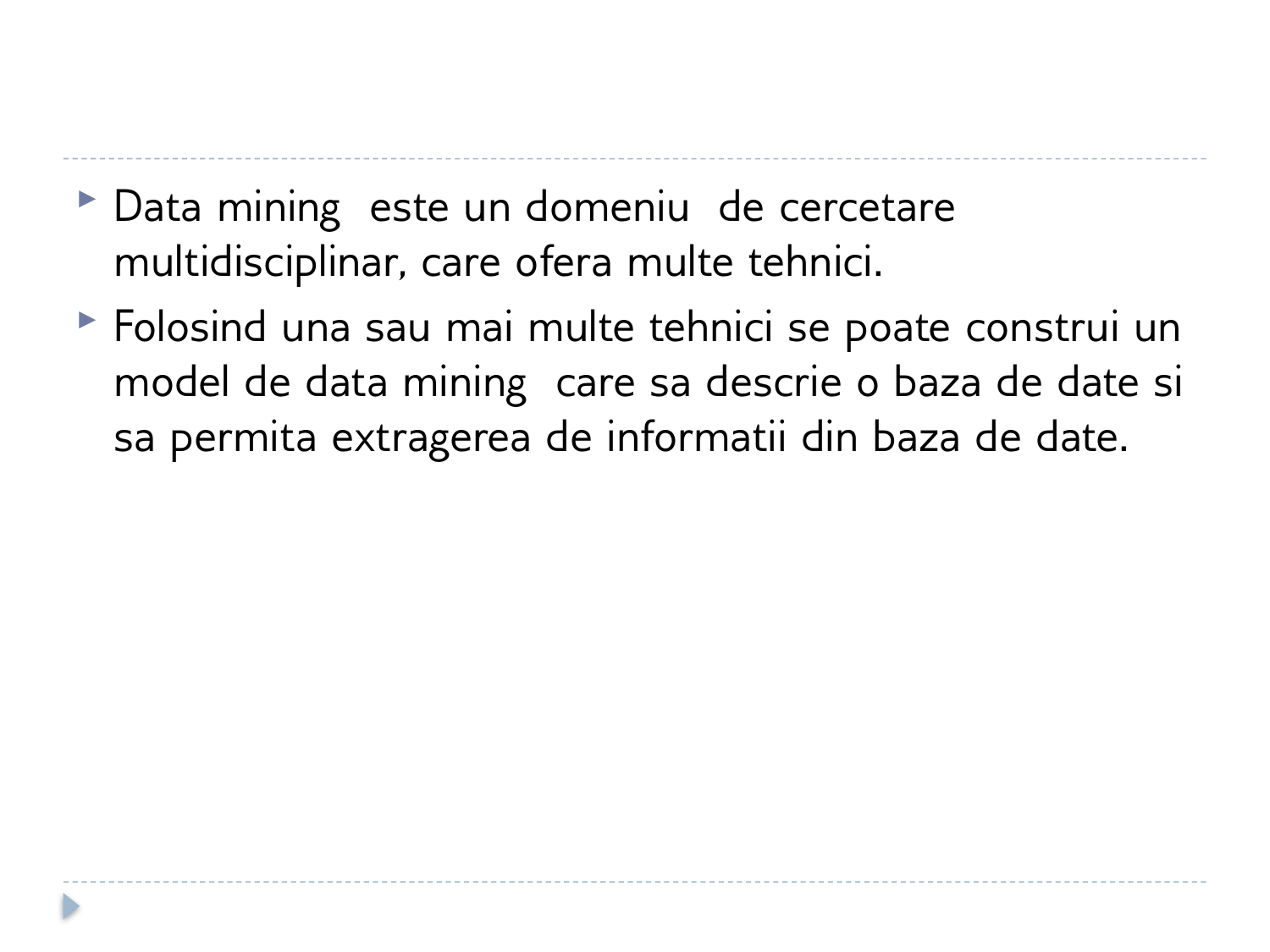

#
Data mining  este un domeniu  de cercetare multidisciplinar, care ofera multe tehnici.
Folosind una sau mai multe tehnici se poate construi un model de data mining  care sa descrie o baza de date si sa permita extragerea de informatii din baza de date.